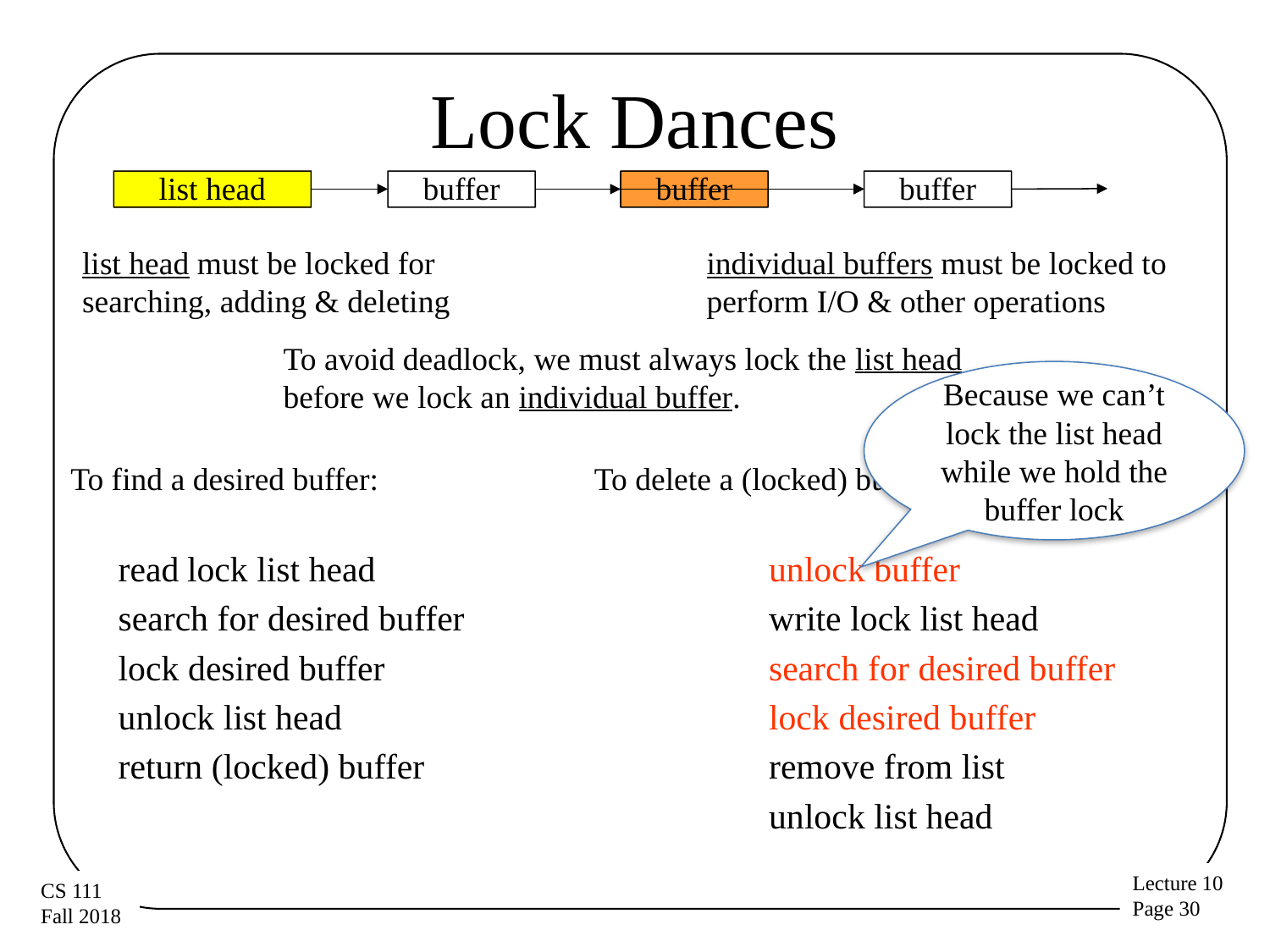

# Lock Dances
list head
buffer

buffer
buffer

list head must be locked for searching, adding & deleting
individual buffers must be locked to perform I/O & other operations
To avoid deadlock, we must always lock the list head before we lock an individual buffer.
Because we can’t lock the list head while we hold the buffer lock
To find a desired buffer:

	read lock list head
	search for desired buffer
	lock desired buffer
	unlock list head
	return (locked) buffer
To delete a (locked) buffer from list

		unlock buffer
		write lock list head
		search for desired buffer
		lock desired buffer
		remove from list
		unlock list head